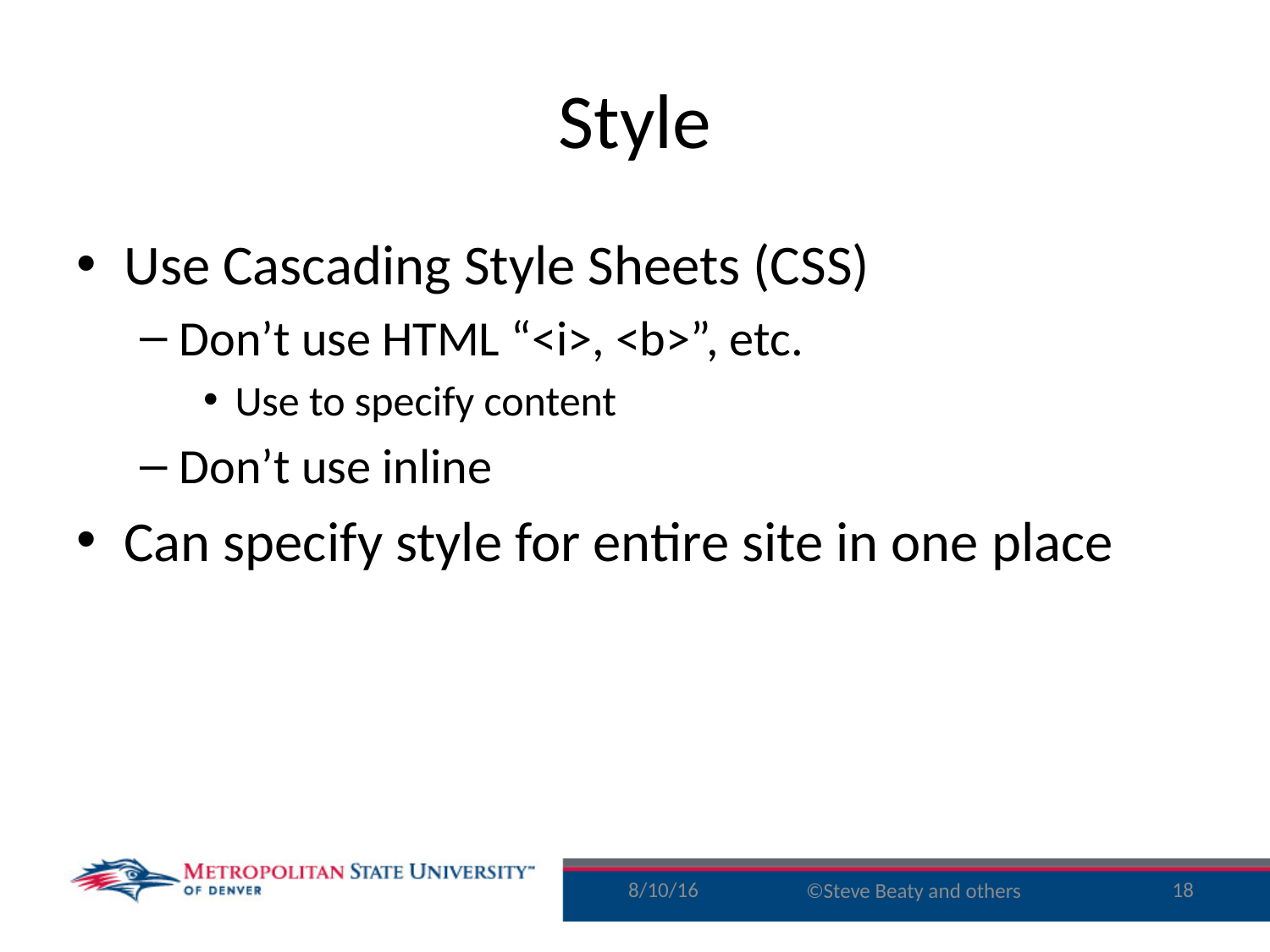

# Style
Use Cascading Style Sheets (CSS)
Don’t use HTML “<i>, <b>”, etc.
Use to specify content
Don’t use inline
Can specify style for entire site in one place

8/10/16
18
©Steve Beaty and others